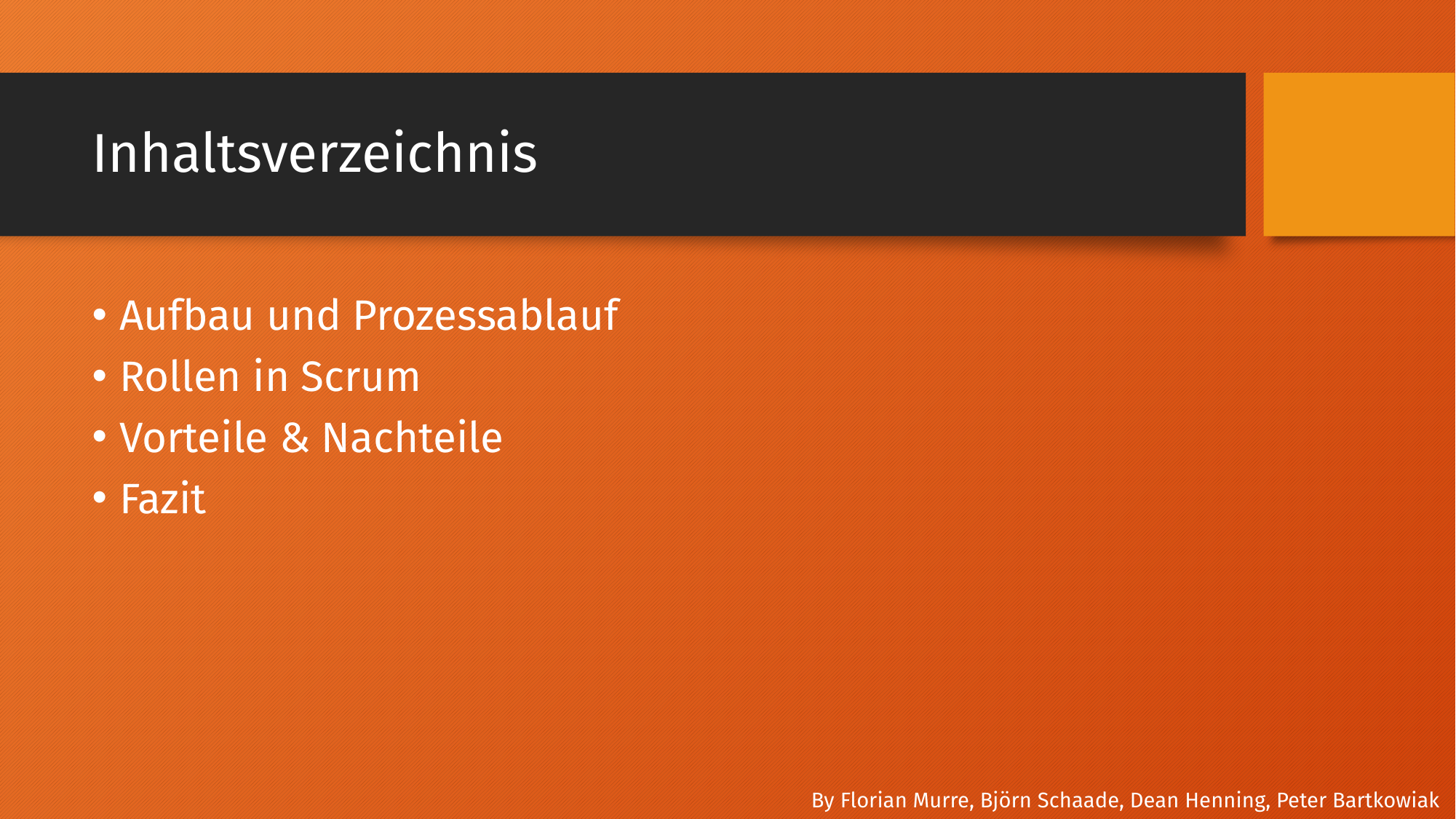

# Inhaltsverzeichnis
Aufbau und Prozessablauf
Rollen in Scrum
Vorteile & Nachteile
Fazit
By Florian Murre, Björn Schaade, Dean Henning, Peter Bartkowiak